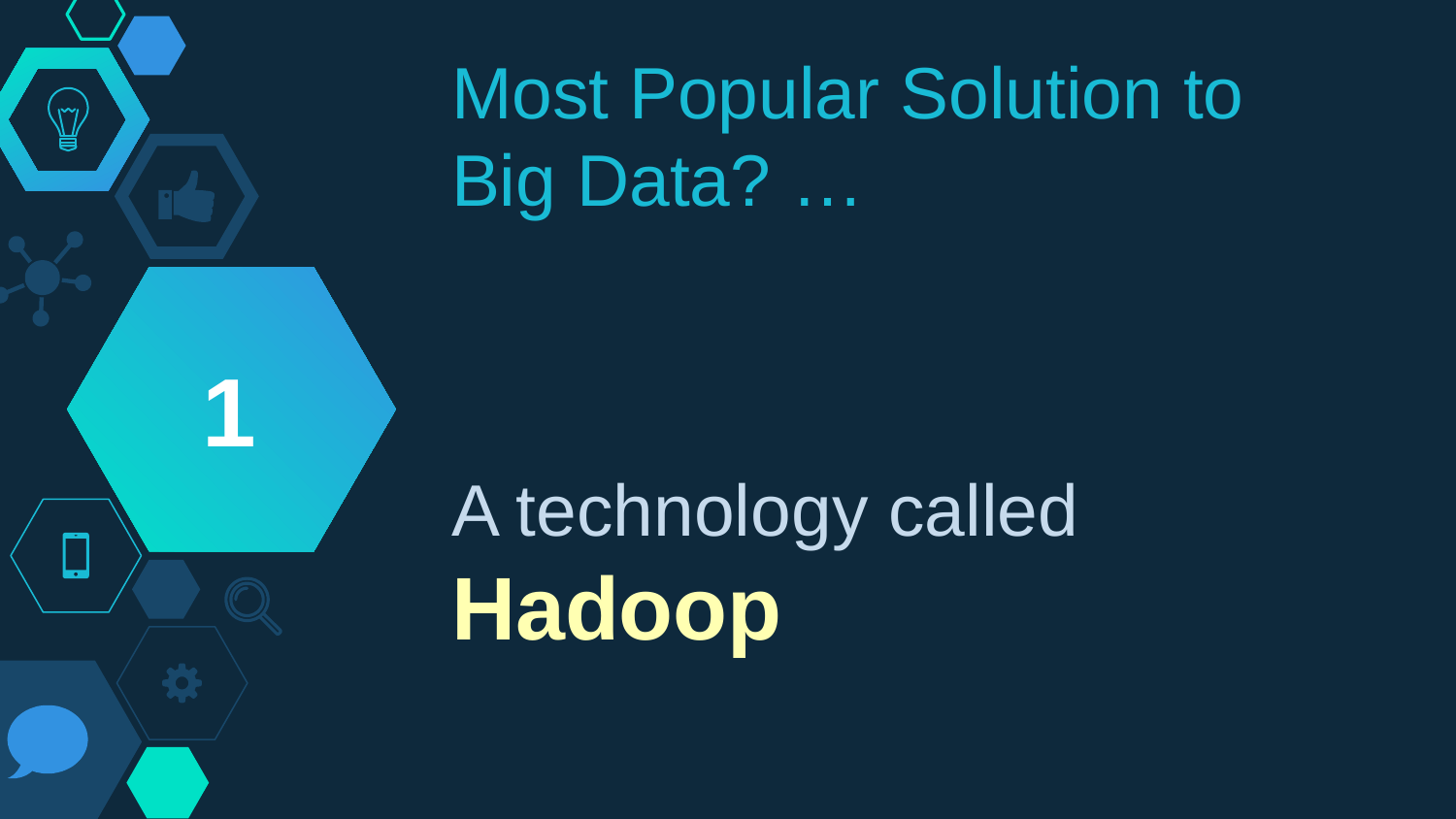

# Most Popular Solution to Big Data? …
1
A technology called Hadoop